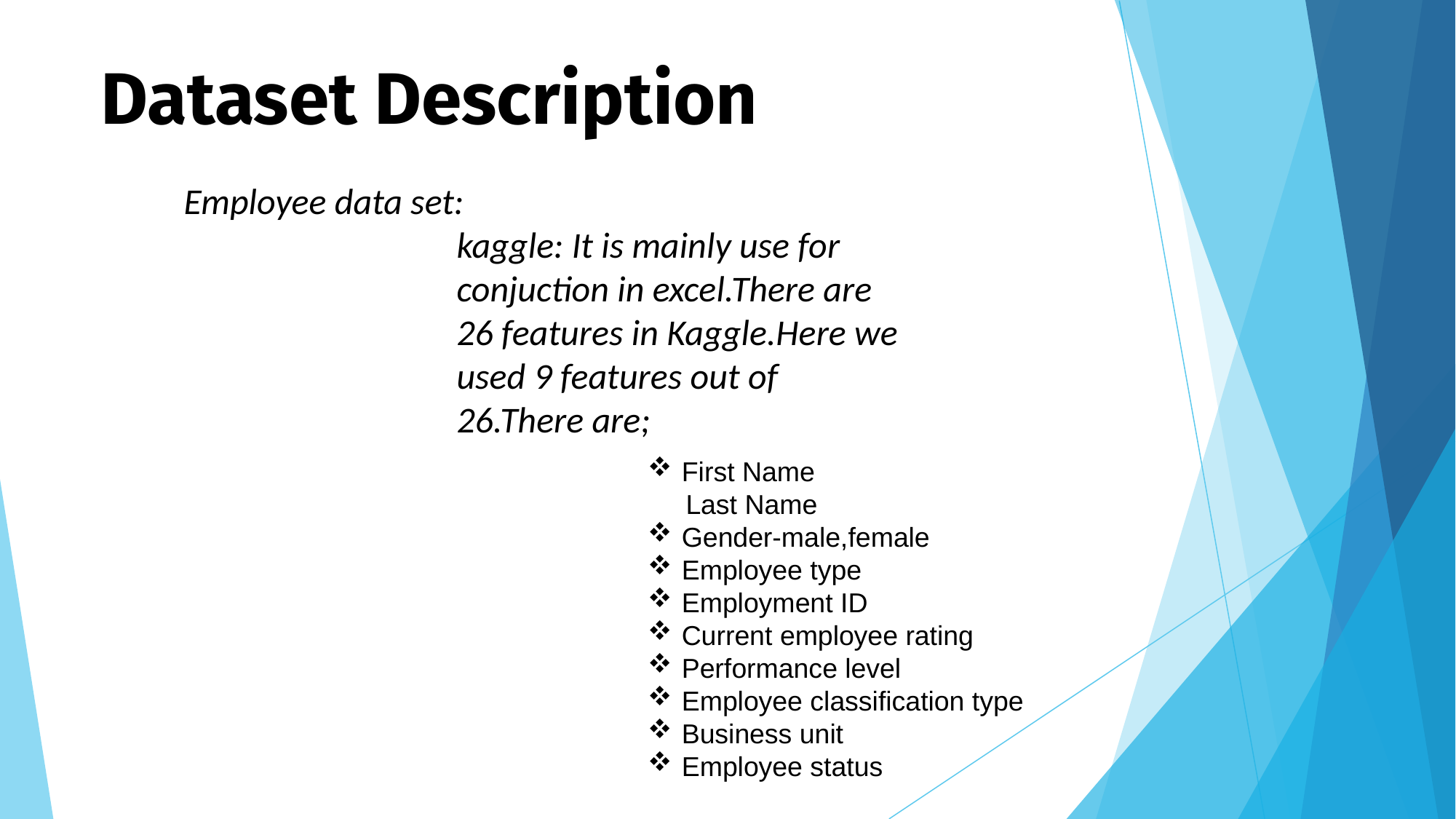

# Dataset Description
Employee data set:
kaggle: It is mainly use for conjuction in excel.There are 26 features in Kaggle.Here we used 9 features out of 26.There are;
First Name
     Last Name
Gender-male,female
Employee type
Employment ID
Current employee rating
Performance level
Employee classification type
Business unit
Employee status